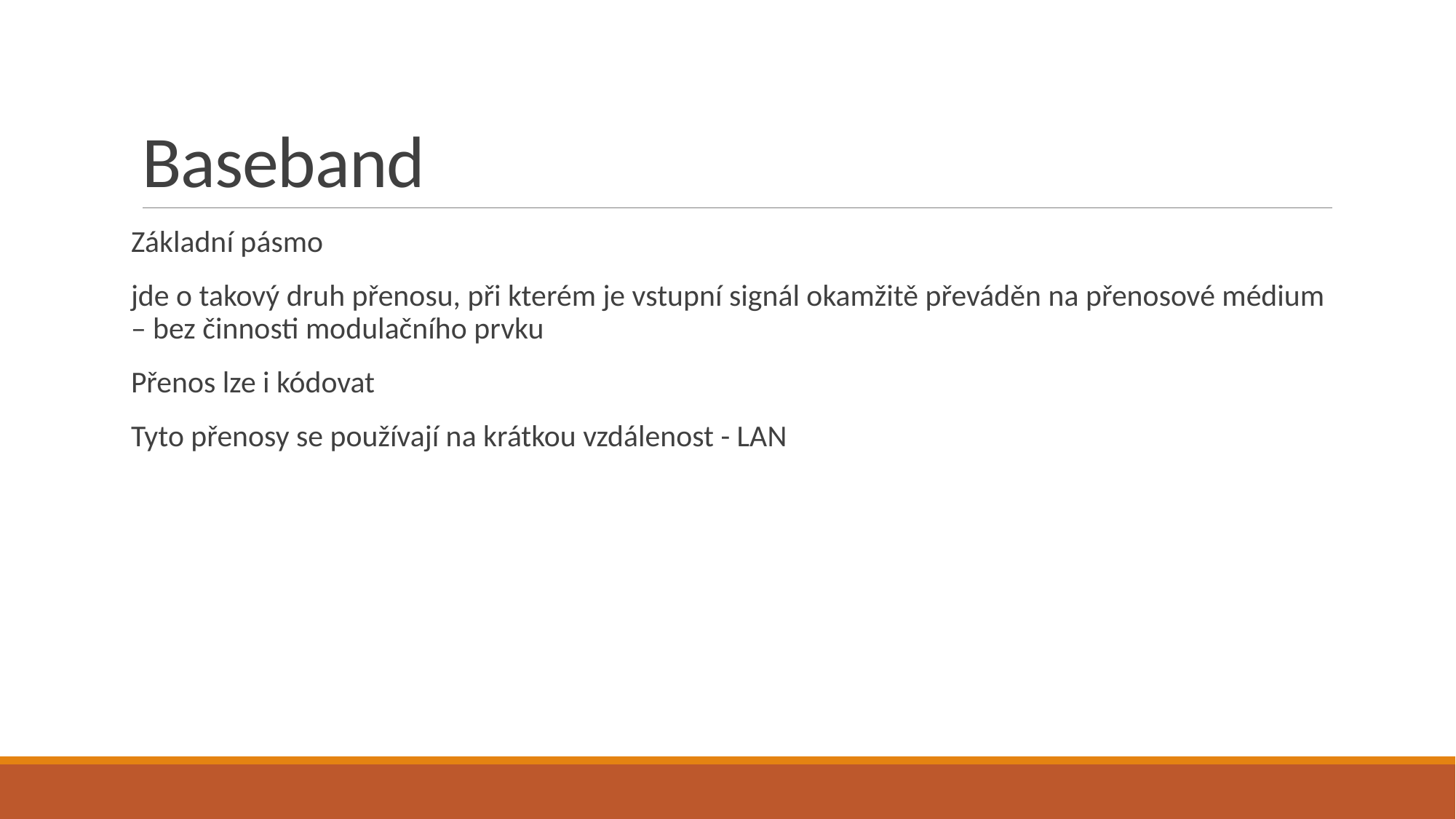

# Baseband
Základní pásmo
jde o takový druh přenosu, při kterém je vstupní signál okamžitě převáděn na přenosové médium – bez činnosti modulačního prvku
Přenos lze i kódovat
Tyto přenosy se používají na krátkou vzdálenost - LAN